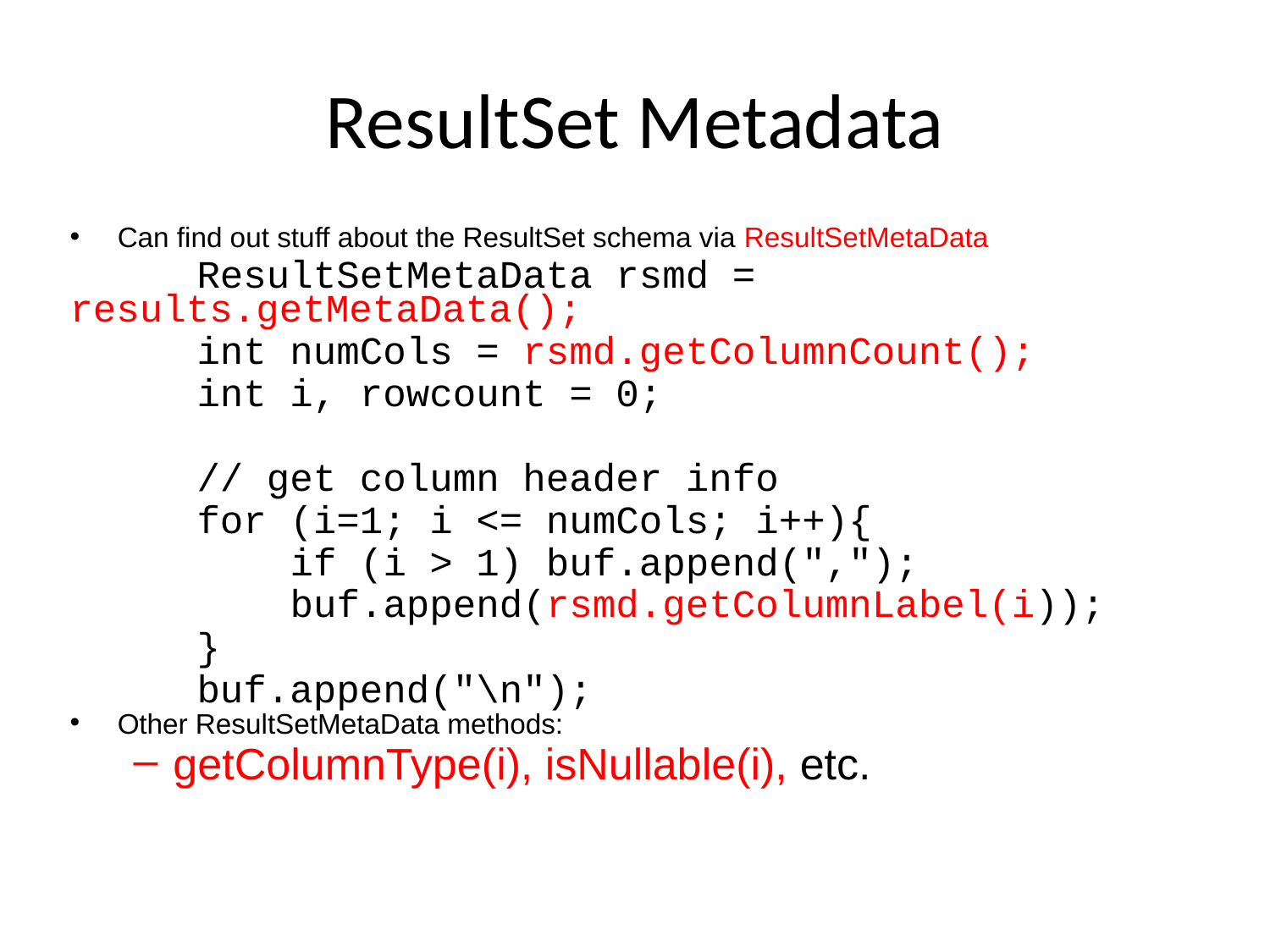

# ResultSet Metadata
Can find out stuff about the ResultSet schema via ResultSetMetaData
ResultSetMetaData rsmd = results.getMetaData();
int numCols = rsmd.getColumnCount();
int i, rowcount = 0;

// get column header info
for (i=1; i <= numCols; i++){
    if (i > 1) buf.append(",");
    buf.append(rsmd.getColumnLabel(i));
}
buf.append("\n");
Other ResultSetMetaData methods:
getColumnType(i), isNullable(i), etc.